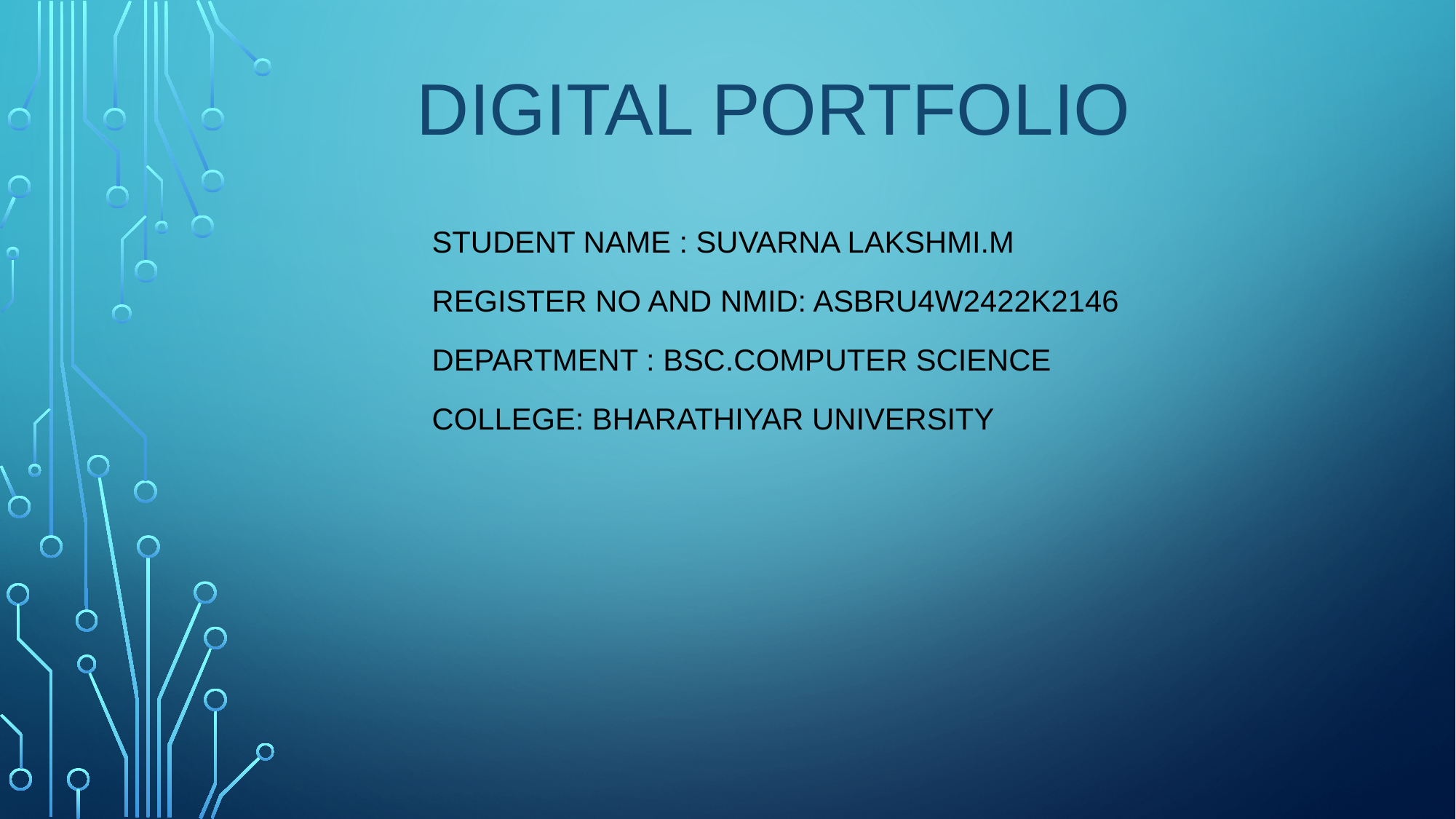

# DIGITAL PORTFOLIO
STUDENT NAME : SUVARNA LAKSHMI.M
REGISTER NO AND NMID: ASBRU4W2422K2146
DEPARTMENT : BSC.COMPUTER SCIENCE
COLLEGE: BHARATHIYAR UNIVERSITY